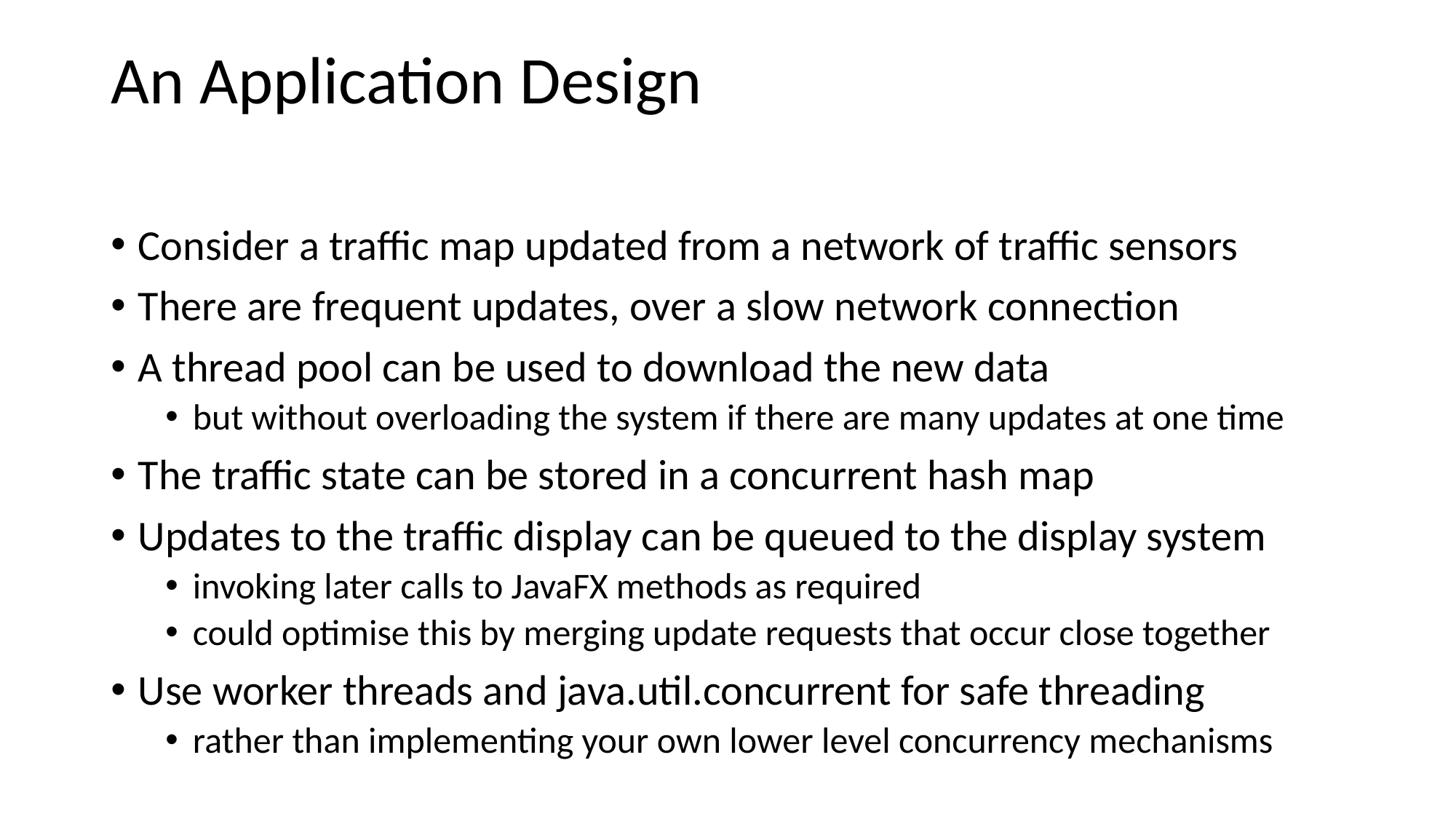

# An Application Design
Consider a traffic map updated from a network of traffic sensors
There are frequent updates, over a slow network connection
A thread pool can be used to download the new data
but without overloading the system if there are many updates at one time
The traffic state can be stored in a concurrent hash map
Updates to the traffic display can be queued to the display system
invoking later calls to JavaFX methods as required
could optimise this by merging update requests that occur close together
Use worker threads and java.util.concurrent for safe threading
rather than implementing your own lower level concurrency mechanisms